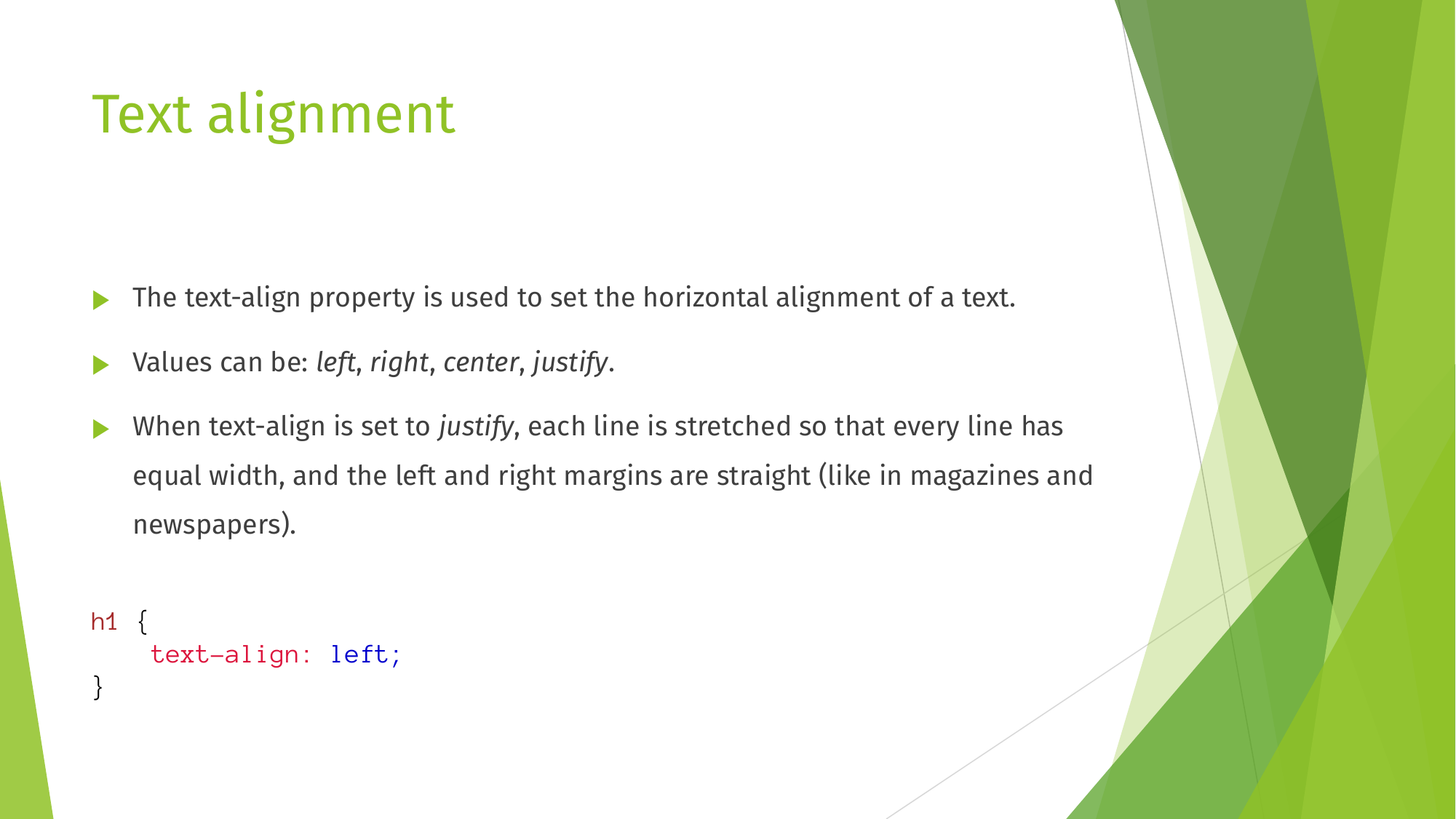

# Text alignment
The text-align property is used to set the horizontal alignment of a text.
Values can be: left, right, center, justify.
When text-align is set to justify, each line is stretched so that every line has equal width, and the left and right margins are straight (like in magazines and newspapers).

h1 {
    text-align: left;
}